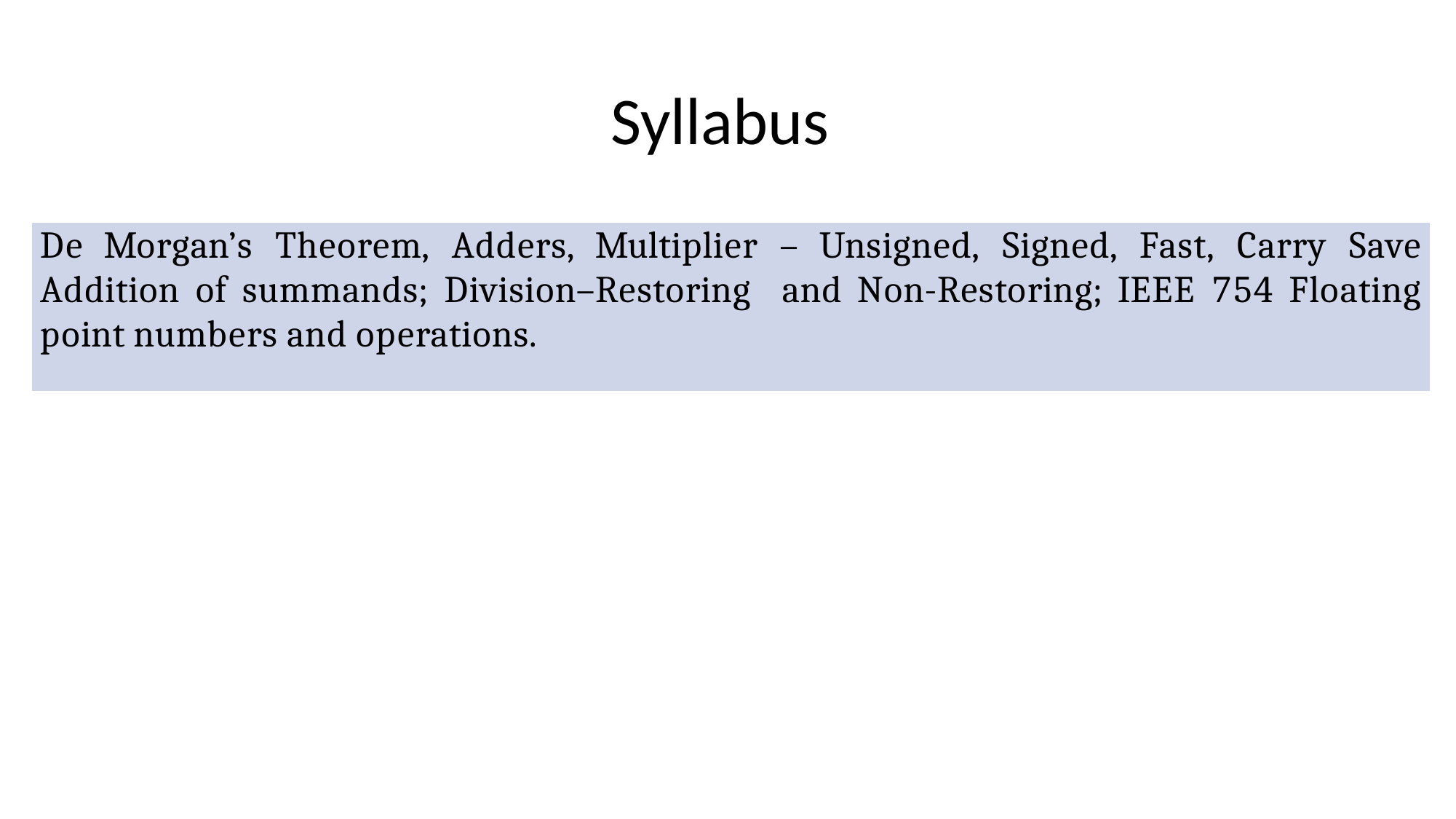

# Syllabus
| De Morgan’s Theorem, Adders, Multiplier – Unsigned, Signed, Fast, Carry Save Addition of summands; Division–Restoring and Non-Restoring; IEEE 754 Floating point numbers and operations. |
| --- |